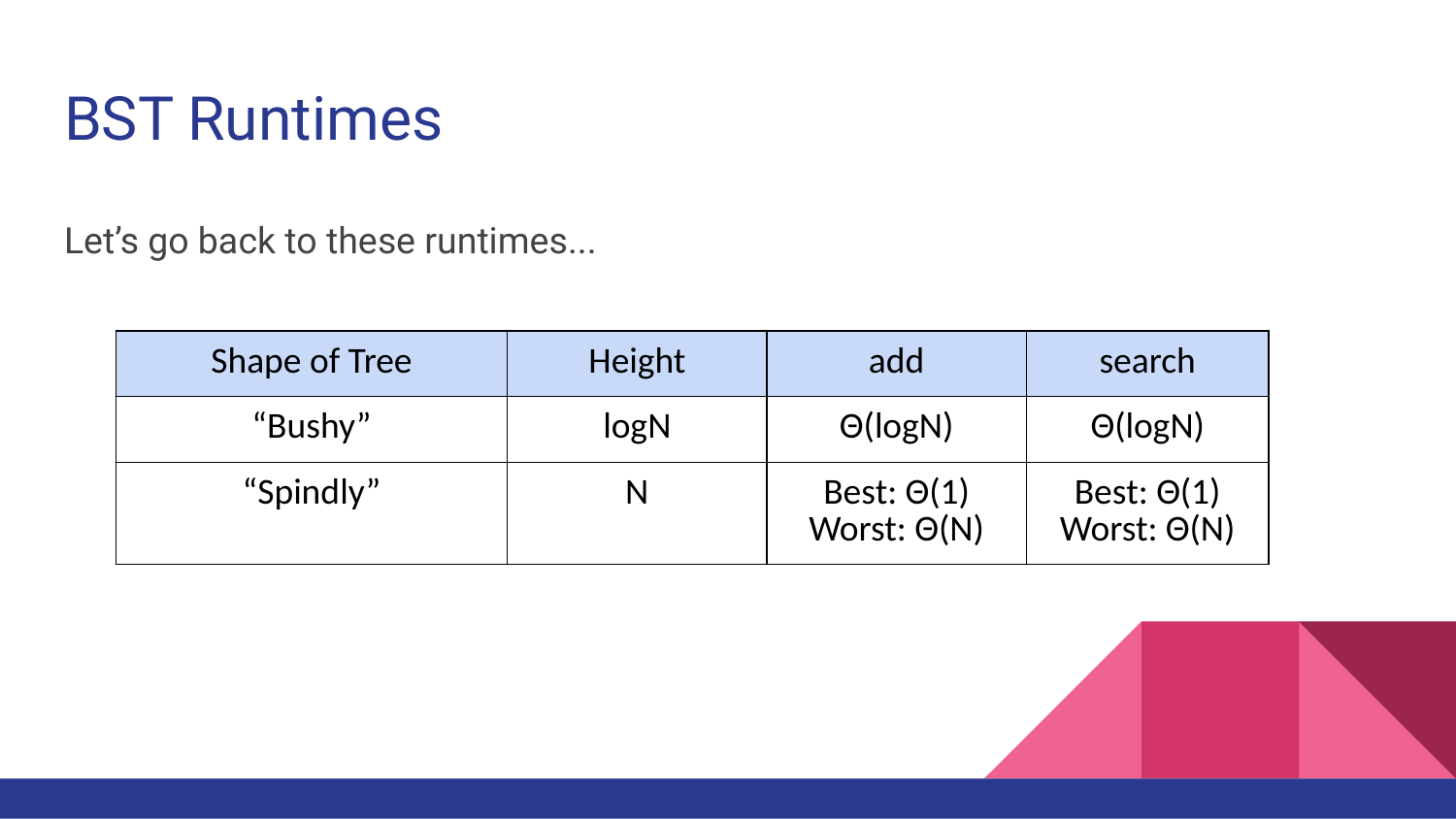

# BST Runtimes

Let’s go back to these runtimes...
| Shape of Tree | Height | add | search |
| --- | --- | --- | --- |
| “Bushy” | logN | Θ(logN) | Θ(logN) |
| “Spindly” | N | Best: Θ(1) Worst: Θ(N) | Best: Θ(1) Worst: Θ(N) |